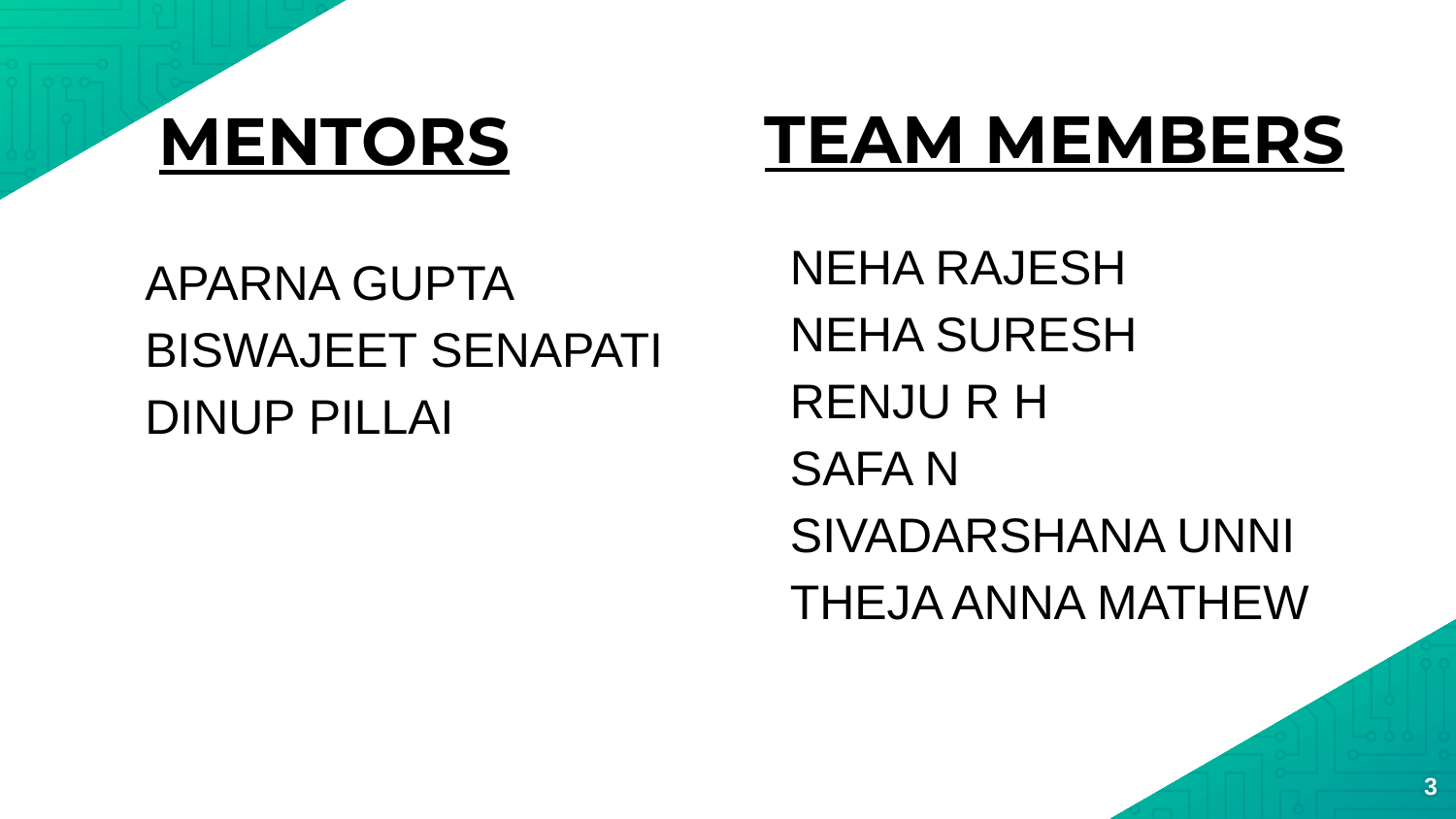

TEAM MEMBERS
MENTORS
NEHA RAJESH
NEHA SURESH
RENJU R H
SAFA N
SIVADARSHANA UNNI
THEJA ANNA MATHEW
APARNA GUPTA
BISWAJEET SENAPATI
DINUP PILLAI

3